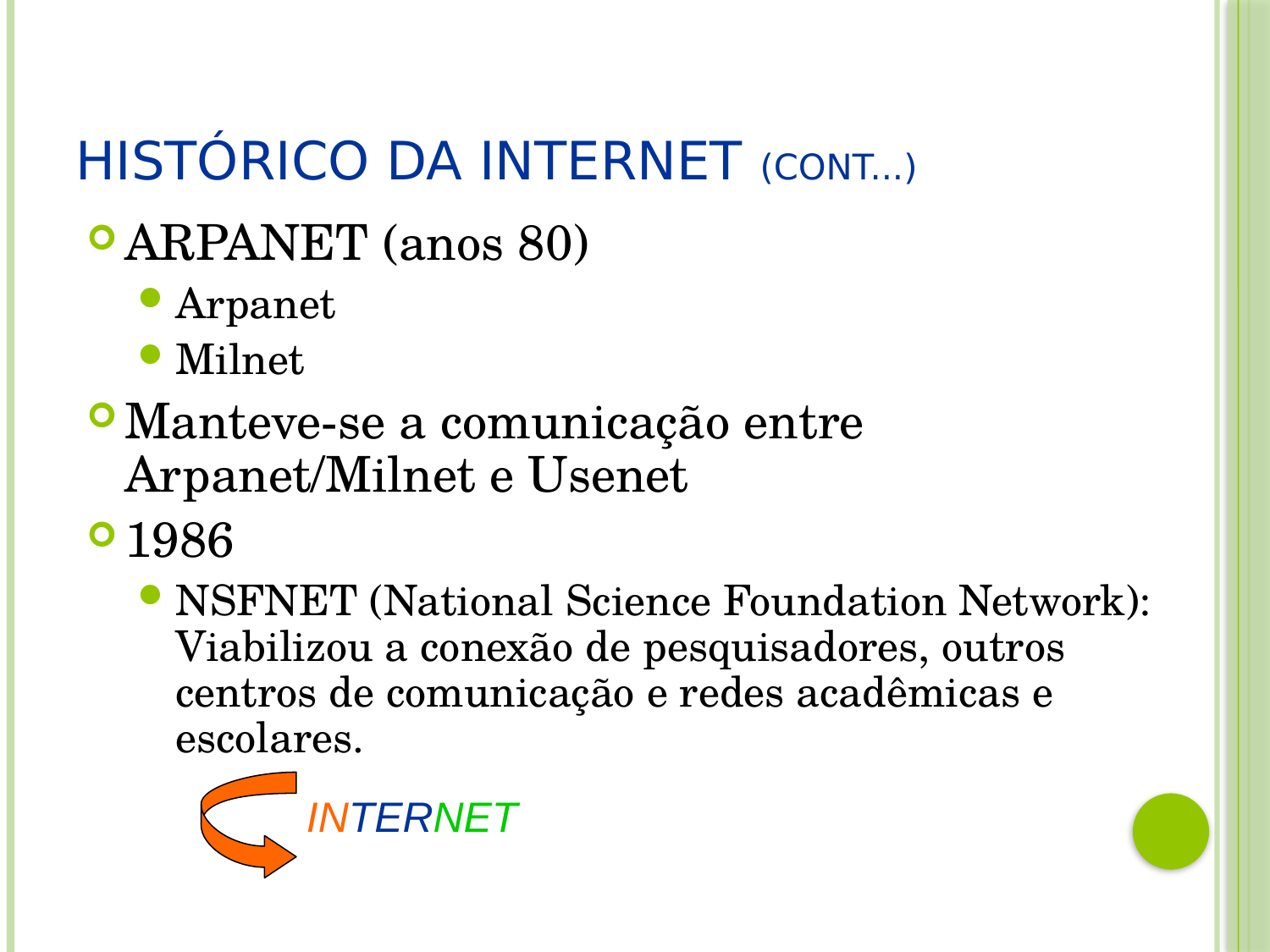

# Histórico da Internet (cont...)
ARPANET (anos 80)
Arpanet
Milnet
Manteve-se a comunicação entre Arpanet/Milnet e Usenet
1986
NSFNET (National Science Foundation Network): Viabilizou a conexão de pesquisadores, outros centros de comunicação e redes acadêmicas e escolares.

INTERNET